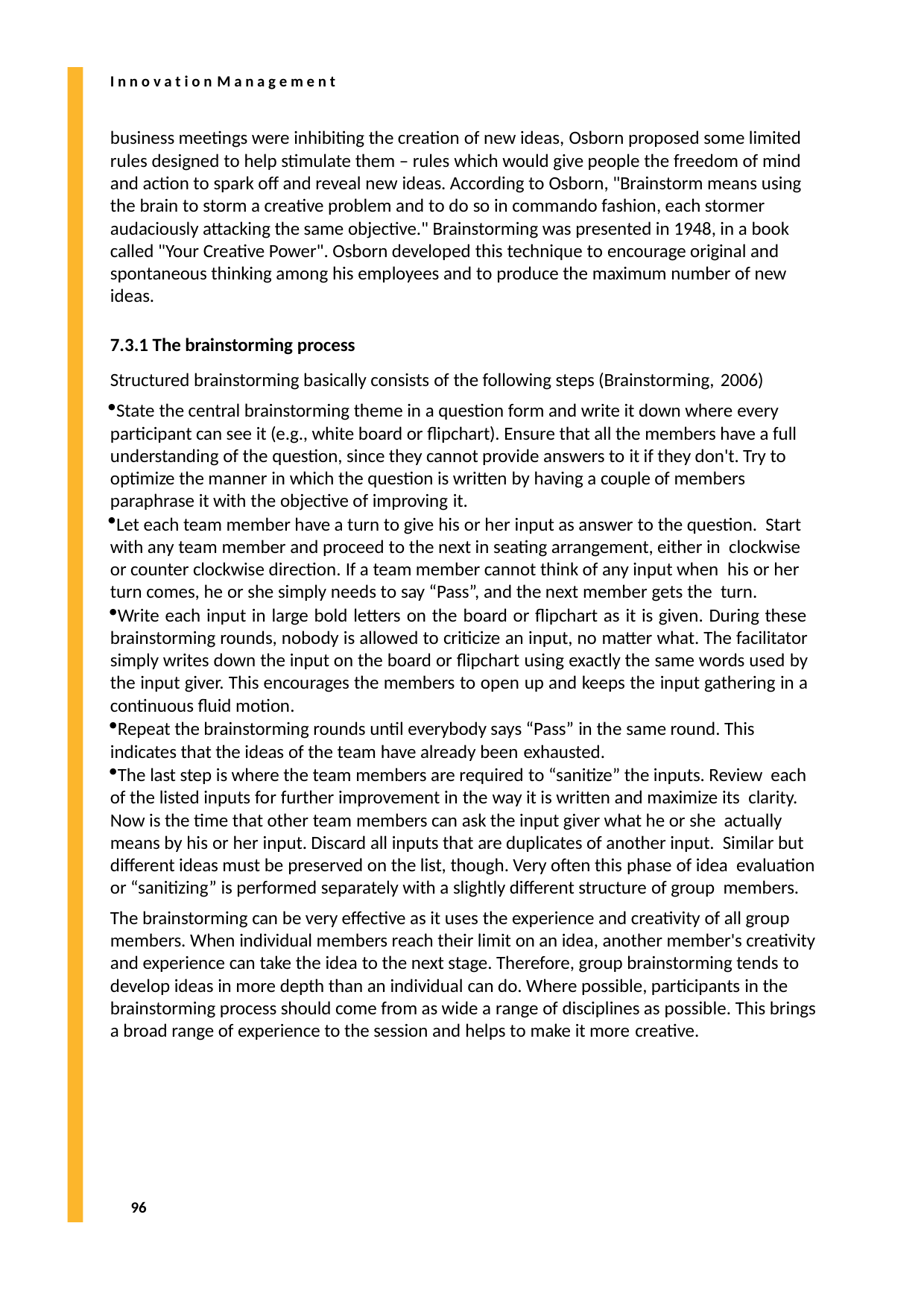

I n n o v a t i o n M a n a g e m e n t

business meetings were inhibiting the creation of new ideas, Osborn proposed some limited  rules designed to help stimulate them – rules which would give people the freedom of mind  and action to spark off and reveal new ideas. According to Osborn, "Brainstorm means using  the brain to storm a creative problem and to do so in commando fashion, each stormer  audaciously attacking the same objective." Brainstorming was presented in 1948, in a book  called "Your Creative Power". Osborn developed this technique to encourage original and  spontaneous thinking among his employees and to produce the maximum number of new  ideas.

7.3.1 The brainstorming process
Structured brainstorming basically consists of the following steps (Brainstorming, 2006)
State the central brainstorming theme in a question form and write it down where every  participant can see it (e.g., white board or flipchart). Ensure that all the members have a full  understanding of the question, since they cannot provide answers to it if they don't. Try to  optimize the manner in which the question is written by having a couple of members  paraphrase it with the objective of improving it.
Let each team member have a turn to give his or her input as answer to the question.  Start with any team member and proceed to the next in seating arrangement, either in  clockwise or counter clockwise direction. If a team member cannot think of any input when  his or her turn comes, he or she simply needs to say “Pass”, and the next member gets the  turn.
Write each input in large bold letters on the board or flipchart as it is given. During these  brainstorming rounds, nobody is allowed to criticize an input, no matter what. The facilitator  simply writes down the input on the board or flipchart using exactly the same words used by  the input giver. This encourages the members to open up and keeps the input gathering in a  continuous fluid motion.
Repeat the brainstorming rounds until everybody says “Pass” in the same round. This  indicates that the ideas of the team have already been exhausted.
The last step is where the team members are required to “sanitize” the inputs. Review  each of the listed inputs for further improvement in the way it is written and maximize its  clarity. Now is the time that other team members can ask the input giver what he or she  actually means by his or her input. Discard all inputs that are duplicates of another input.  Similar but different ideas must be preserved on the list, though. Very often this phase of idea  evaluation or “sanitizing” is performed separately with a slightly different structure of group  members.
The brainstorming can be very effective as it uses the experience and creativity of all group  members. When individual members reach their limit on an idea, another member's creativity  and experience can take the idea to the next stage. Therefore, group brainstorming tends to  develop ideas in more depth than an individual can do. Where possible, participants in the  brainstorming process should come from as wide a range of disciplines as possible. This brings  a broad range of experience to the session and helps to make it more creative.
96